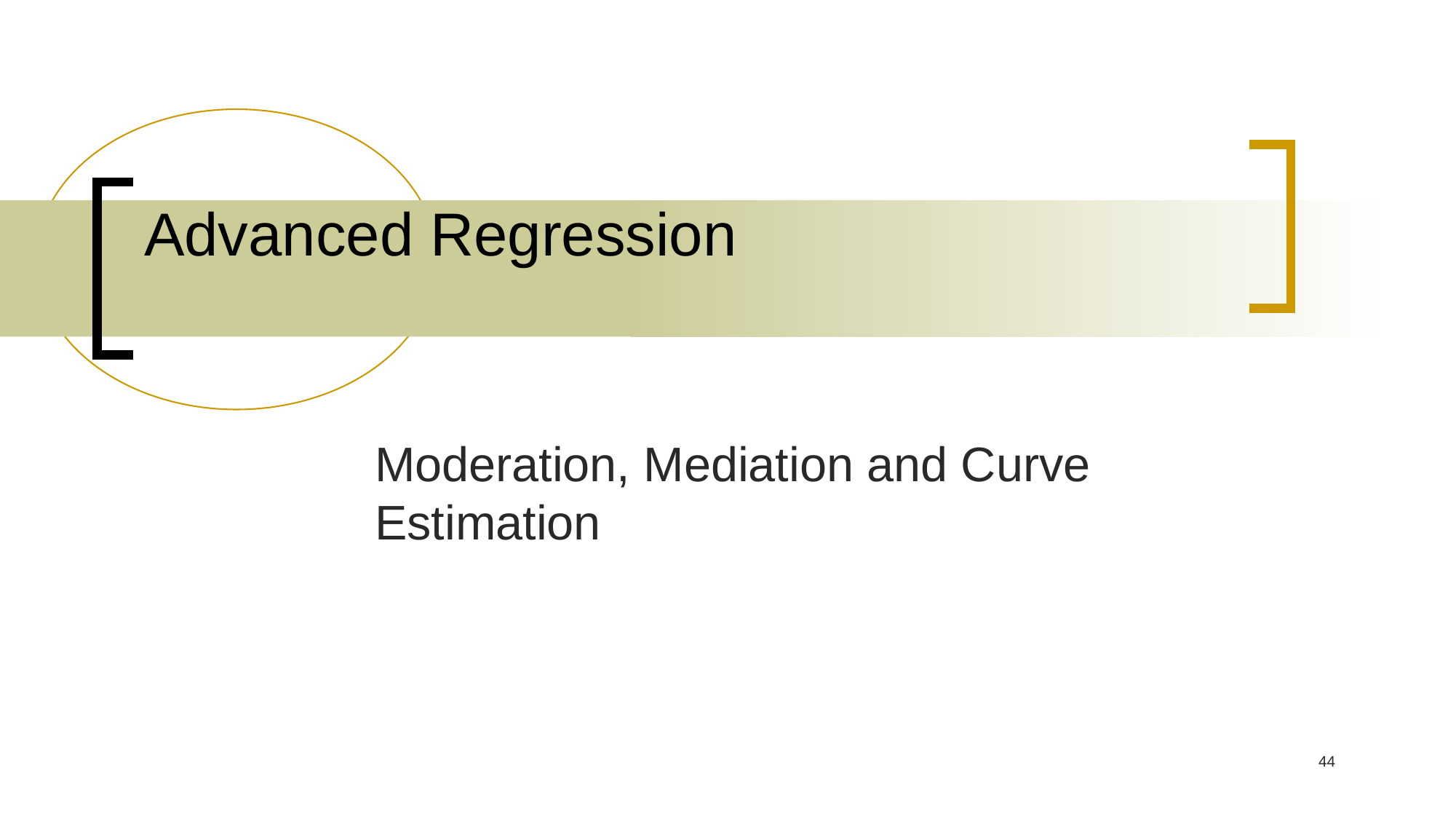

# Advanced Regression
Moderation, Mediation and Curve Estimation
44